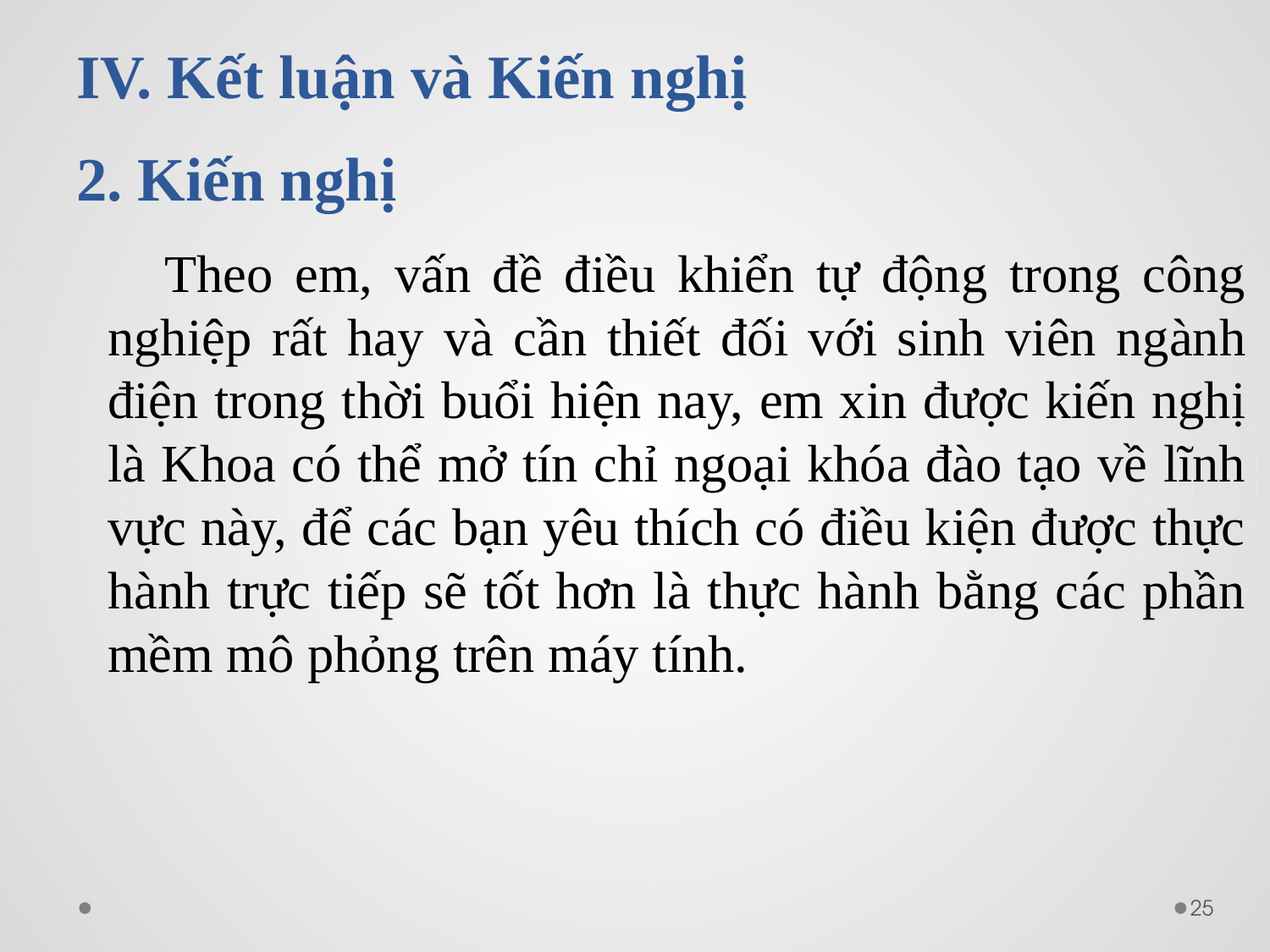

# IV. Kết luận và Kiến nghị 2. Kiến nghị
Theo em, vấn đề điều khiển tự động trong công nghiệp rất hay và cần thiết đối với sinh viên ngành điện trong thời buổi hiện nay, em xin được kiến nghị là Khoa có thể mở tín chỉ ngoại khóa đào tạo về lĩnh vực này, để các bạn yêu thích có điều kiện được thực hành trực tiếp sẽ tốt hơn là thực hành bằng các phần mềm mô phỏng trên máy tính.
25